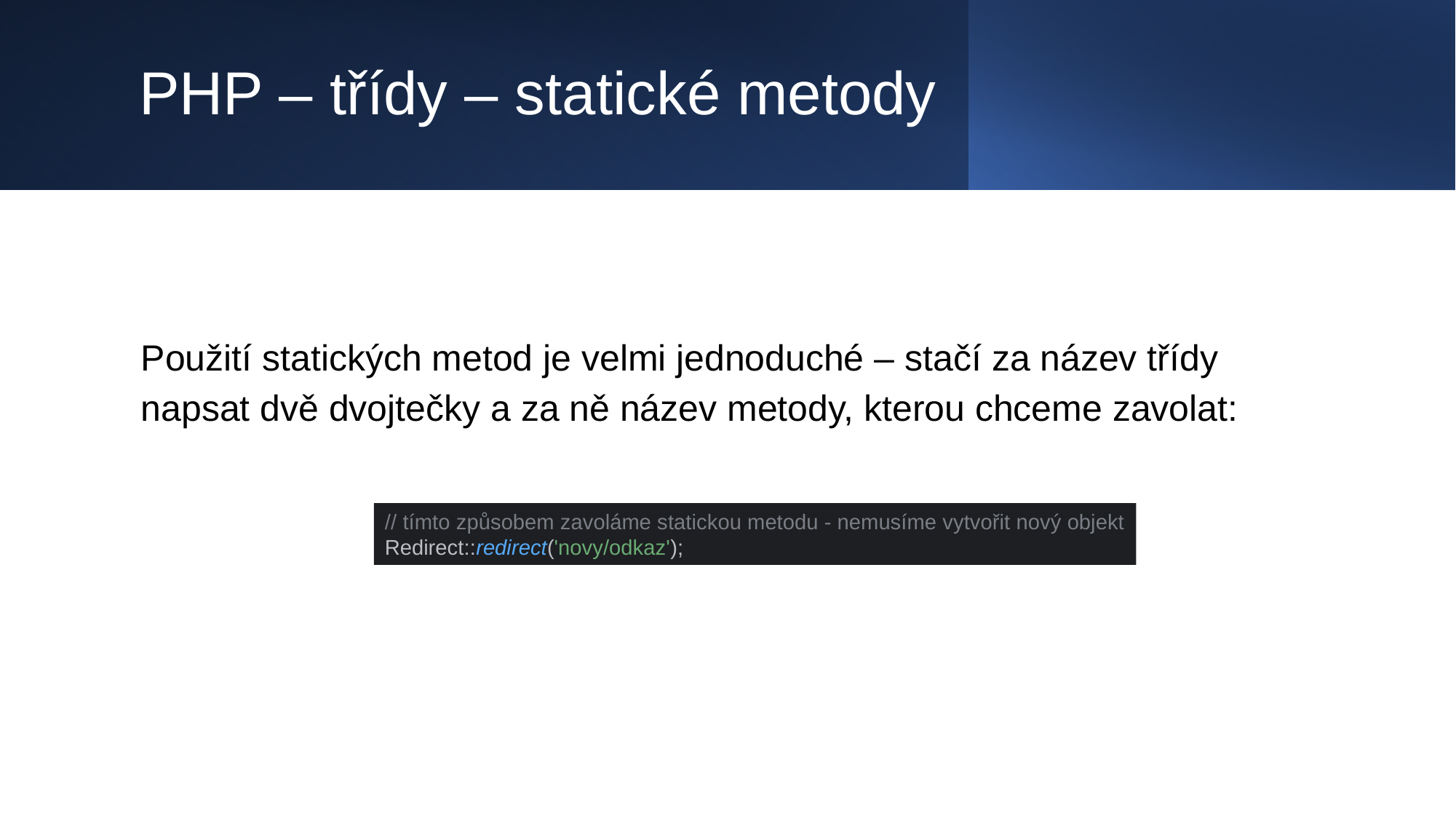

# PHP – třídy – statické metody
Použití statických metod je velmi jednoduché – stačí za název třídy napsat dvě dvojtečky a za ně název metody, kterou chceme zavolat:
// tímto způsobem zavoláme statickou metodu - nemusíme vytvořit nový objekt
Redirect::redirect('novy/odkaz');